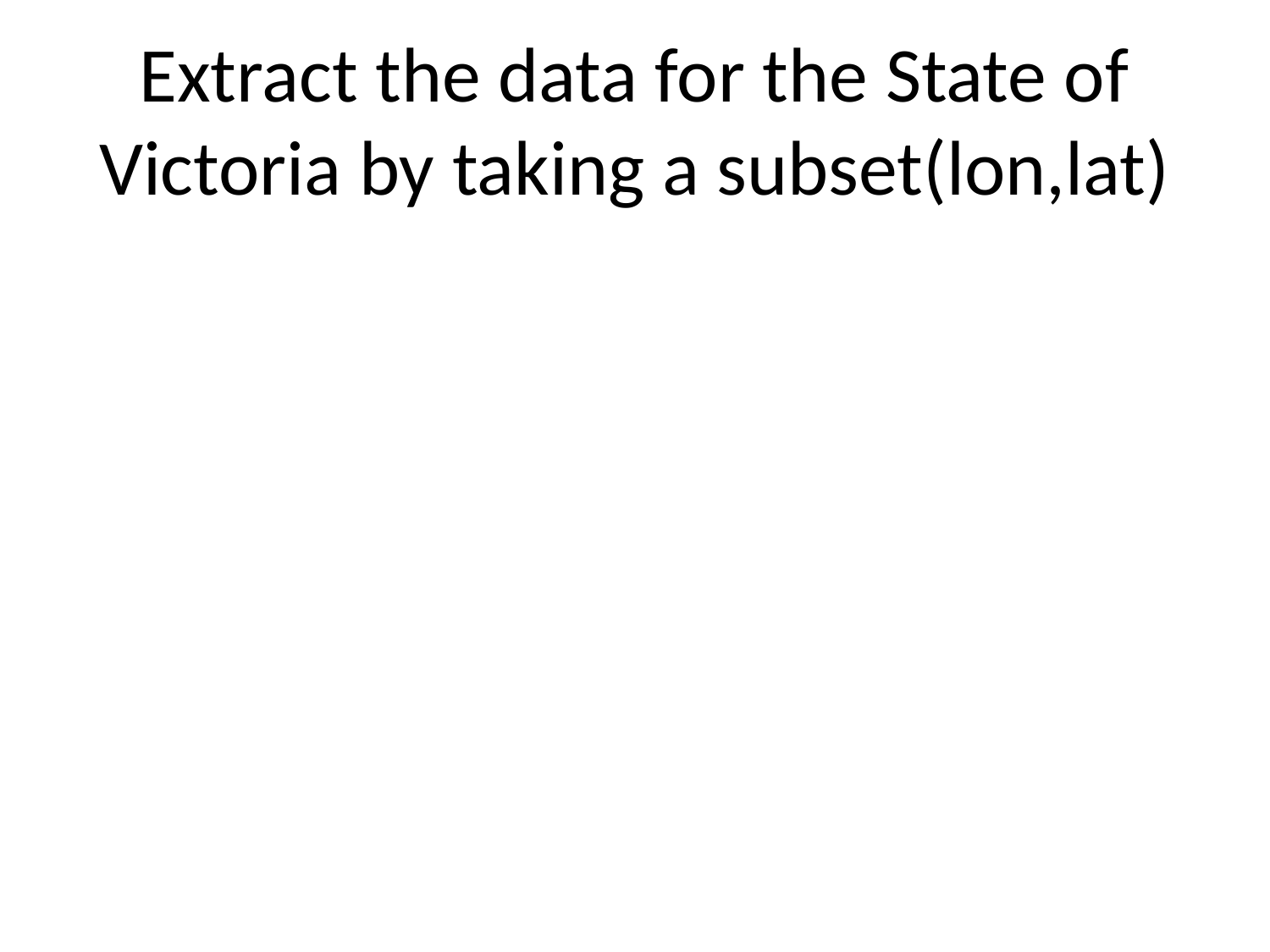

# Extract the data for the State of Victoria by taking a subset(lon,lat)